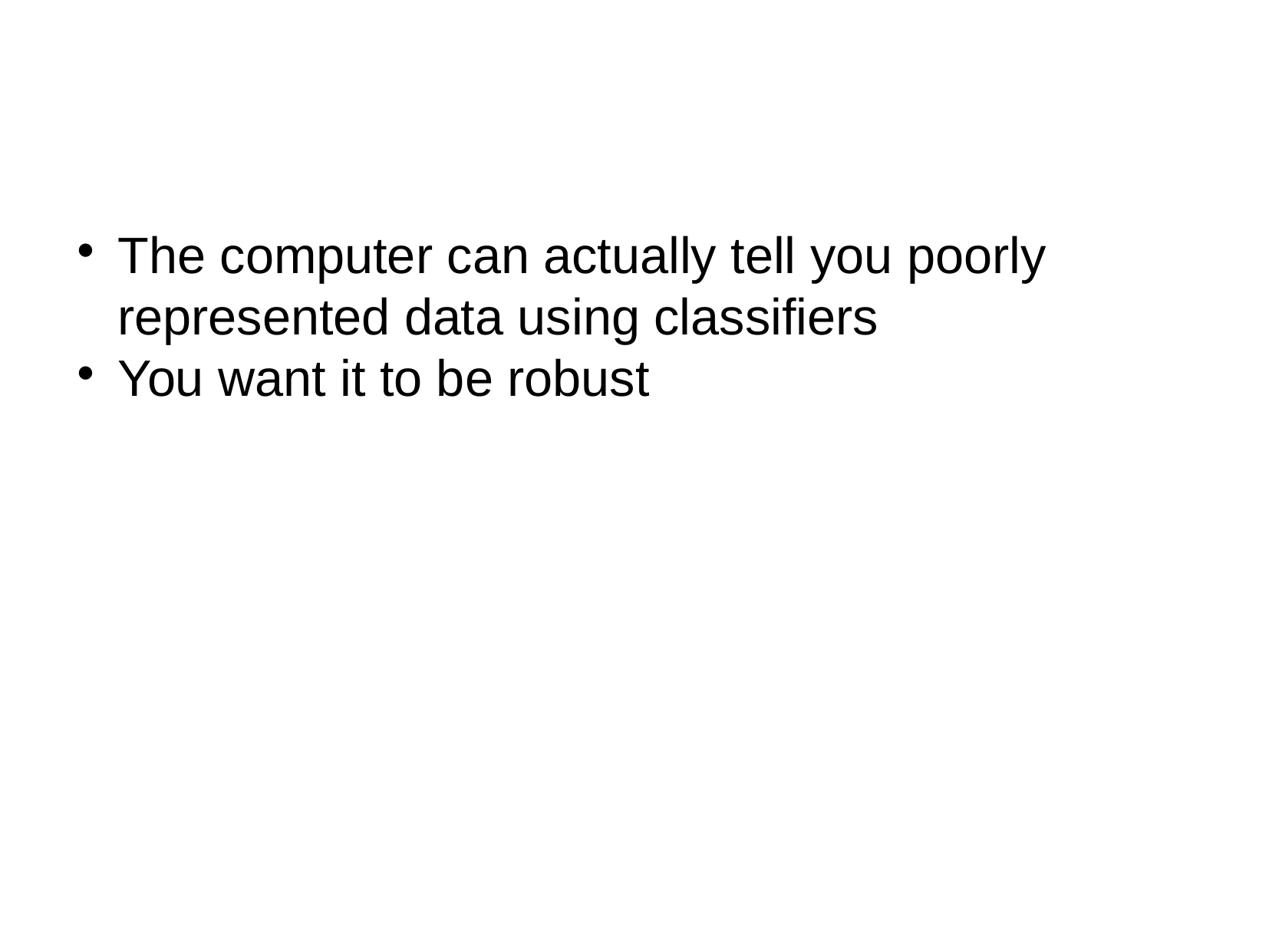

The computer can actually tell you poorly represented data using classifiers
You want it to be robust